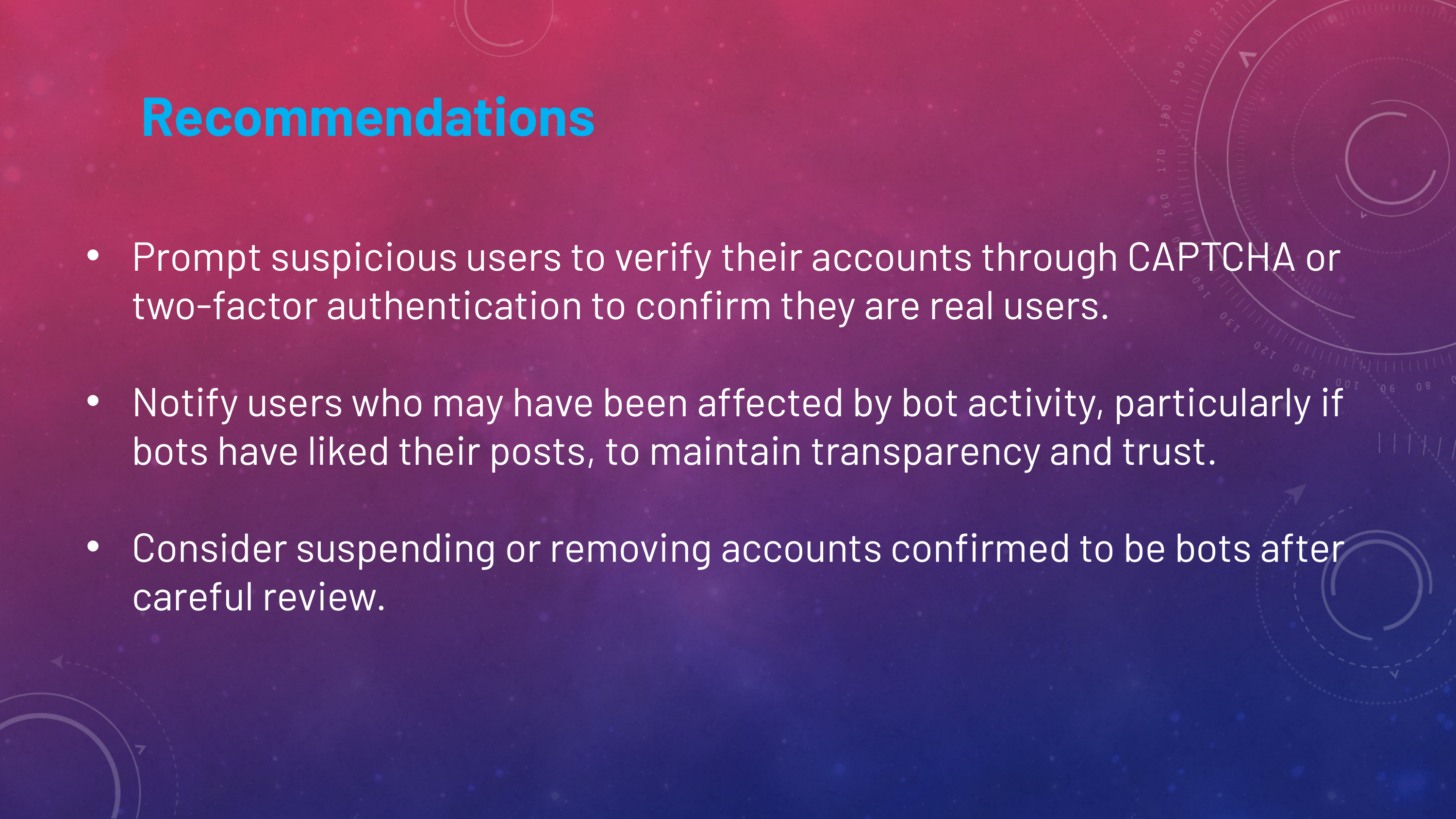

Recommendations
Prompt suspicious users to verify their accounts through CAPTCHA or two-factor authentication to confirm they are real users.

Notify users who may have been affected by bot activity, particularly if bots have liked their posts, to maintain transparency and trust.

Consider suspending or removing accounts confirmed to be bots after careful review.